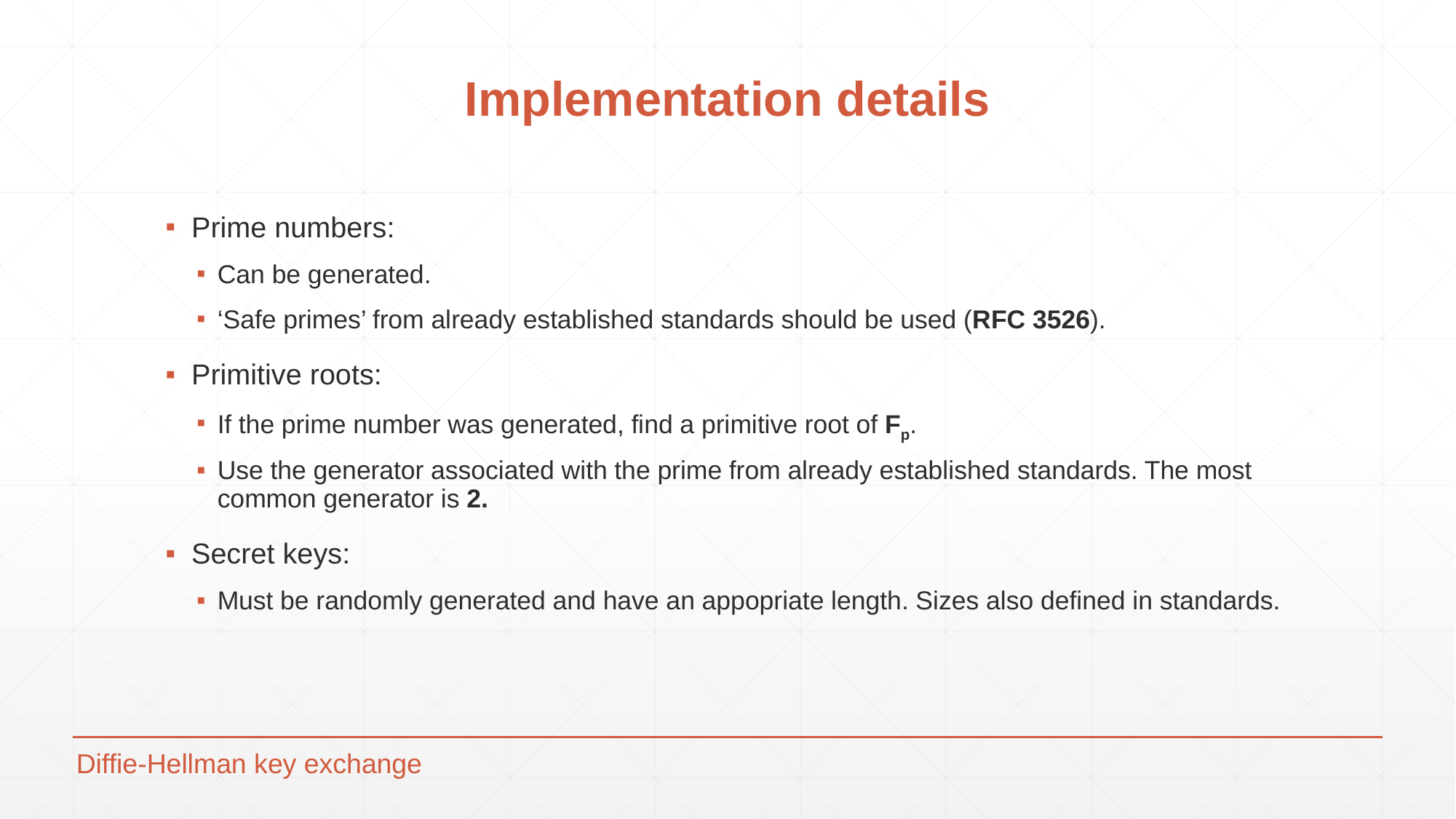

# Implementation details
Prime numbers:
Can be generated.
‘Safe primes’ from already established standards should be used (RFC 3526).
Primitive roots:
If the prime number was generated, find a primitive root of Fp.
Use the generator associated with the prime from already established standards. The most common generator is 2.
Secret keys:
Must be randomly generated and have an appopriate length. Sizes also defined in standards.
Diffie-Hellman key exchange